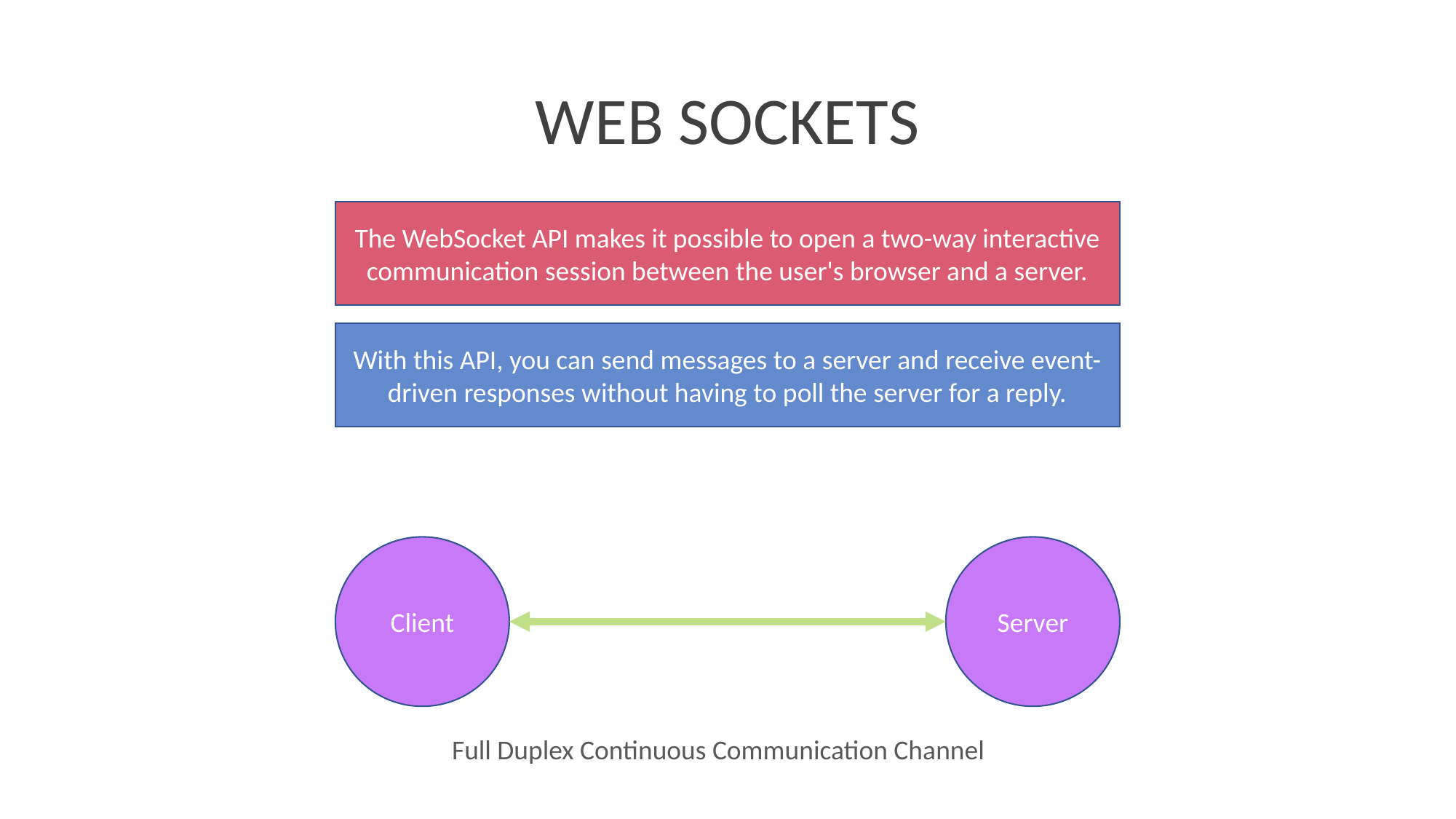

# WEB SOCKETS
The WebSocket API makes it possible to open a two-way interactive communication session between the user's browser and a server.
With this API, you can send messages to a server and receive event-driven responses without having to poll the server for a reply.
Client
Server
Full Duplex Continuous Communication Channel